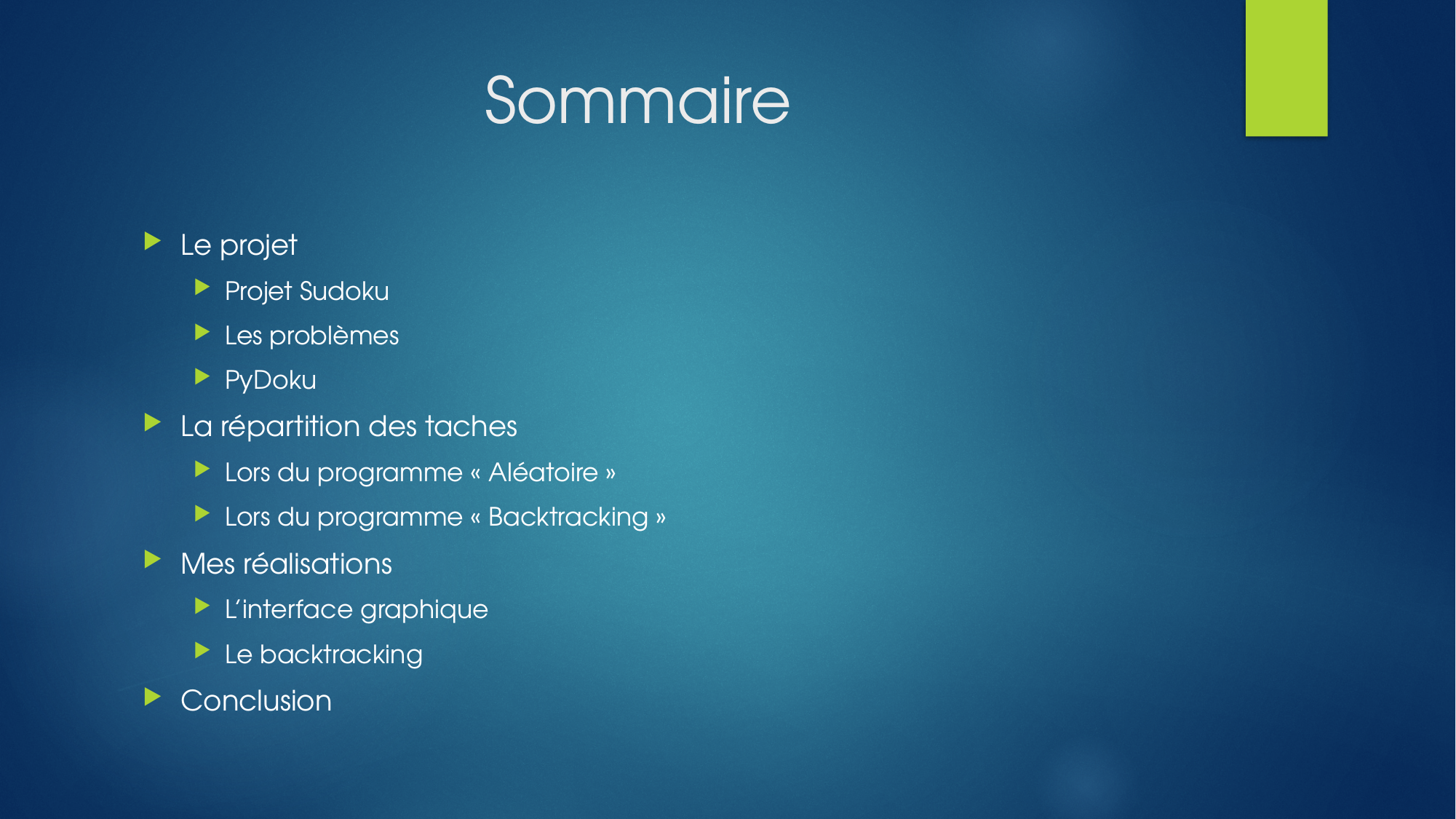

# Sommaire
Le projet
Projet Sudoku
Les problèmes
PyDoku
La répartition des taches
Lors du programme « Aléatoire »
Lors du programme « Backtracking »
Mes réalisations
L’interface graphique
Le backtracking
Conclusion